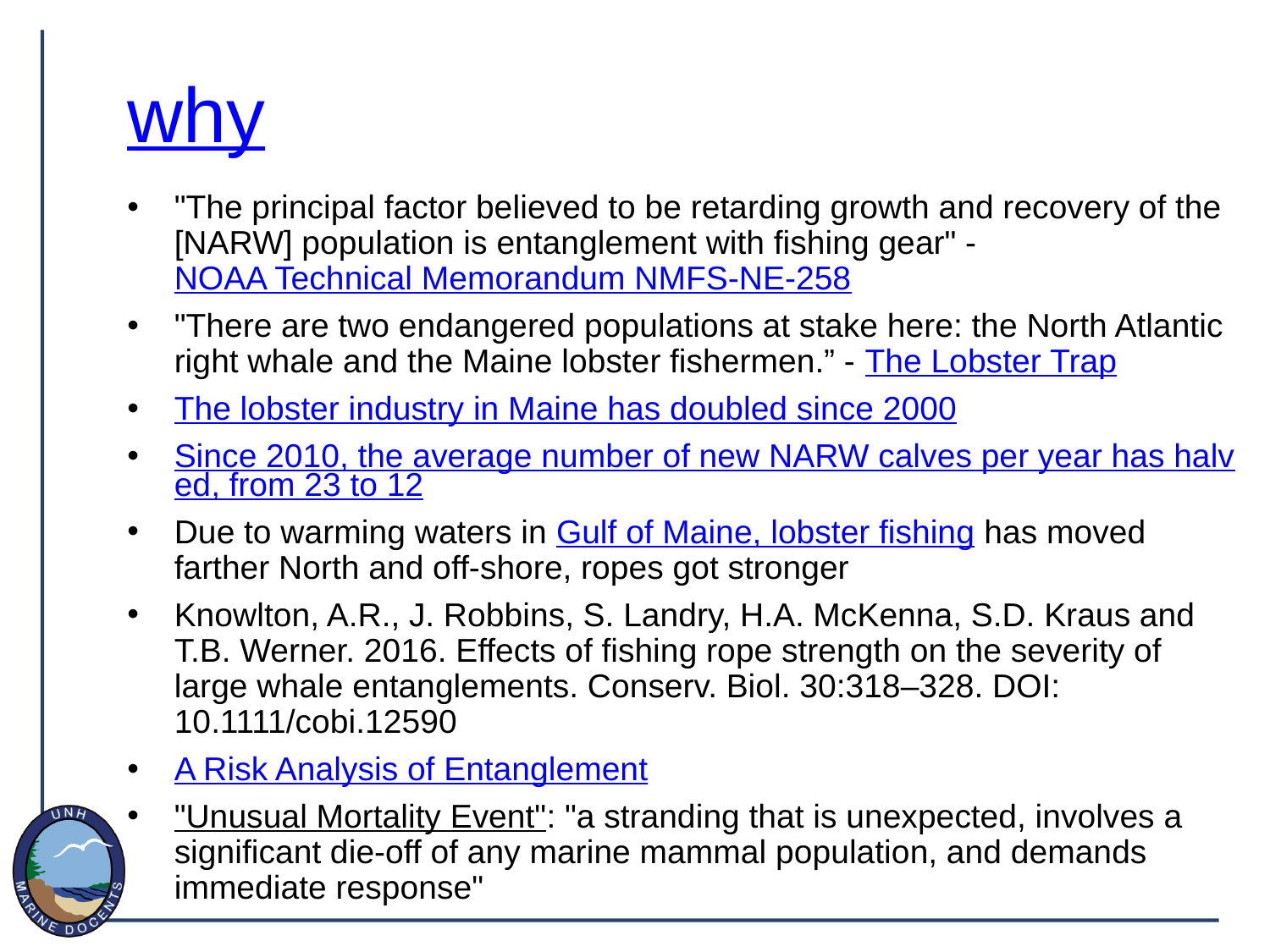

why
"The principal factor believed to be retarding growth and recovery of the [NARW] population is entanglement with fishing gear" - NOAA Technical Memorandum NMFS-NE-258
"There are two endangered populations at stake here: the North Atlantic right whale and the Maine lobster fishermen.” - The Lobster Trap
The lobster industry in Maine has doubled since 2000
Since 2010, the average number of new NARW calves per year has halved, from 23 to 12
Due to warming waters in Gulf of Maine, lobster fishing has moved farther North and off-shore, ropes got stronger
Knowlton, A.R., J. Robbins, S. Landry, H.A. McKenna, S.D. Kraus and T.B. Werner. 2016. Effects of fishing rope strength on the severity of large whale entanglements. Conserv. Biol. 30:318–328. DOI: 10.1111/cobi.12590
A Risk Analysis of Entanglement
"Unusual Mortality Event": "a stranding that is unexpected, involves a significant die-off of any marine mammal population, and demands immediate response"